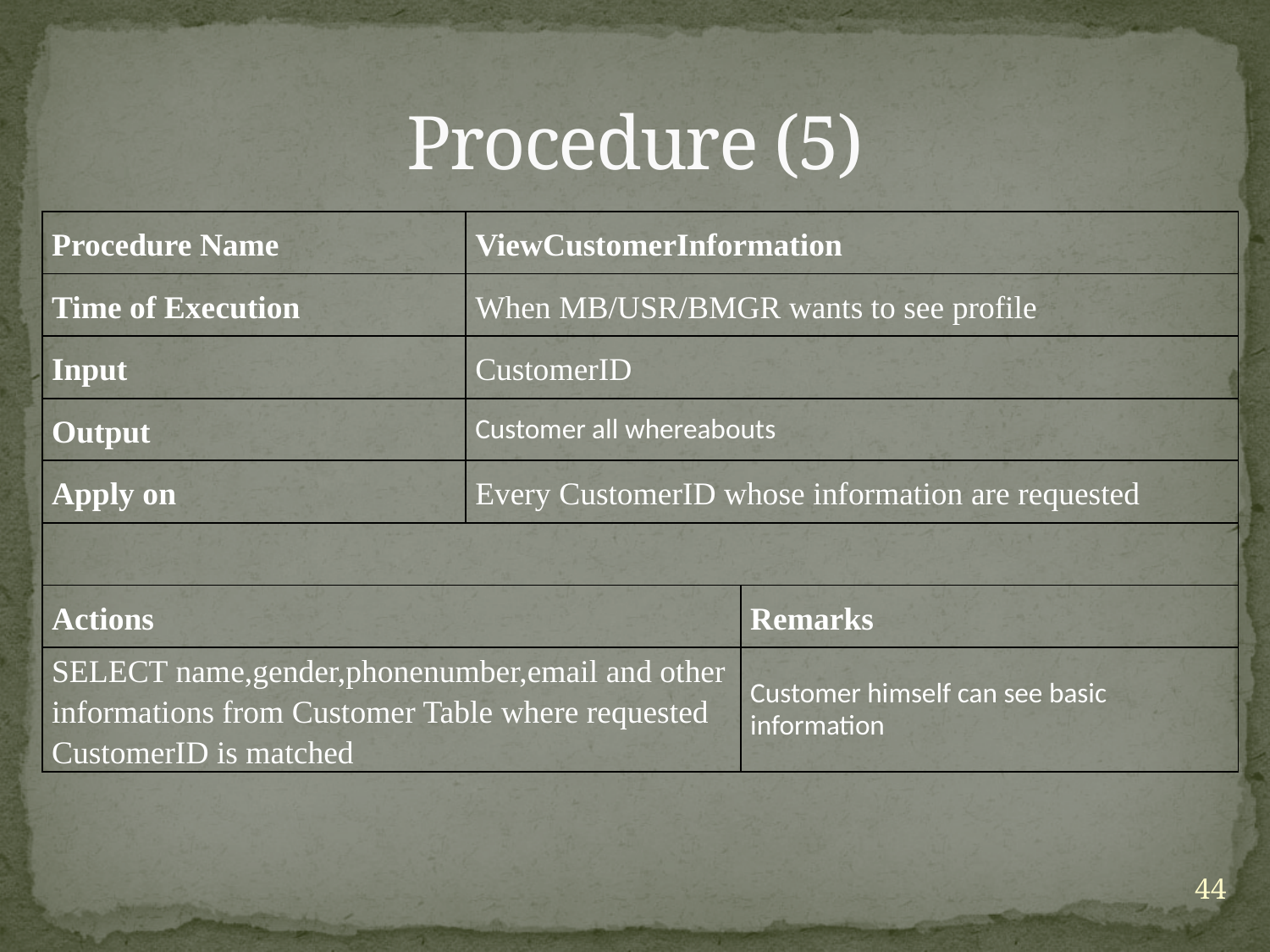

# Procedure (5)
| Procedure Name | ViewCustomerInformation |  |
| --- | --- | --- |
| Time of Execution | When MB/USR/BMGR wants to see profile |  |
| Input | CustomerID |  |
| Output | Customer all whereabouts |  |
| Apply on | Every CustomerID whose information are requested |  |
|  |  |  |
| Actions |  | Remarks |
| SELECT name,gender,phonenumber,email and other informations from Customer Table where requested CustomerID is matched |  | Customer himself can see basic information |
44